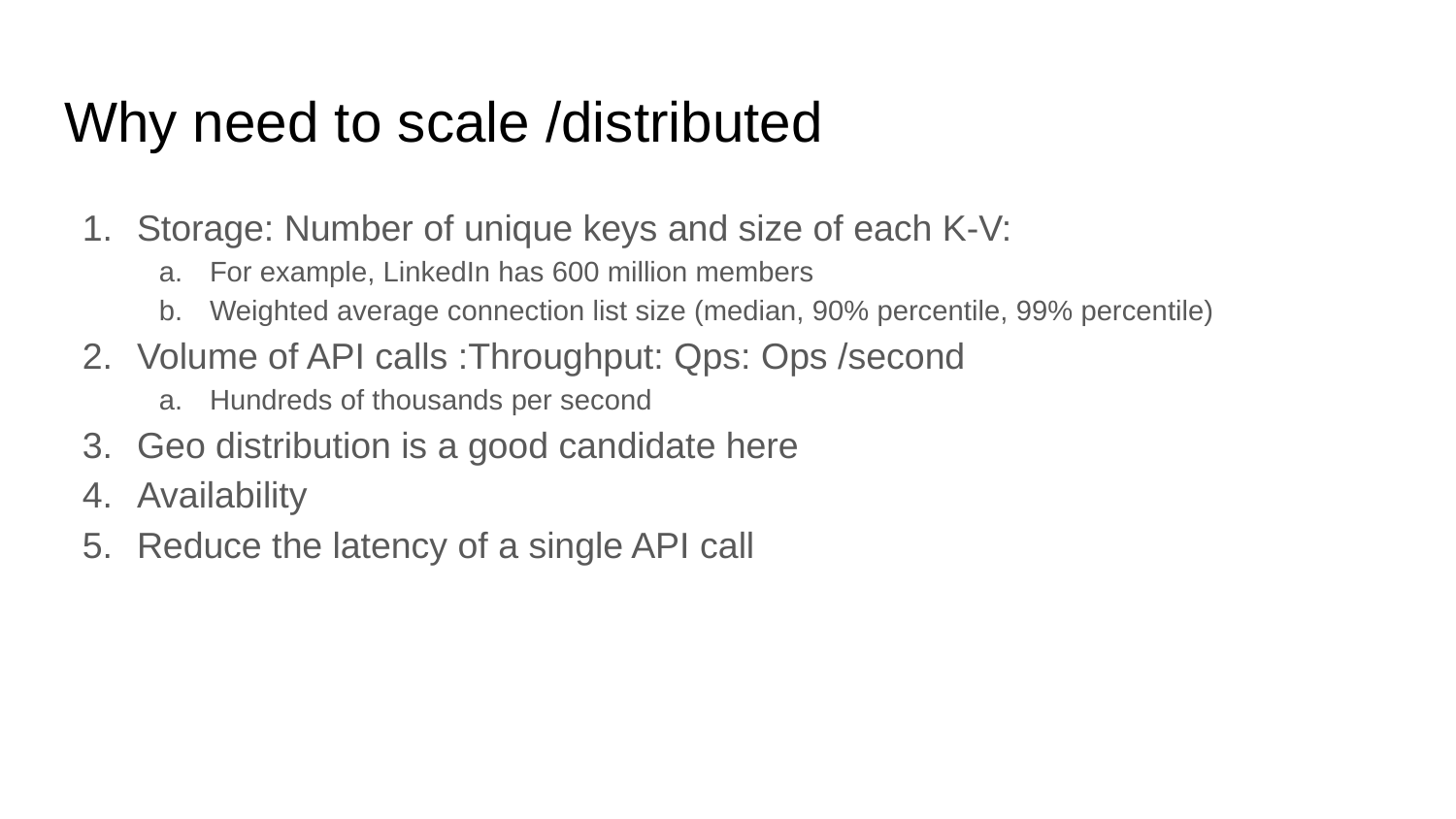

# Why need to scale /distributed
Storage: Number of unique keys and size of each K-V:
For example, LinkedIn has 600 million members
Weighted average connection list size (median, 90% percentile, 99% percentile)
Volume of API calls :Throughput: Qps: Ops /second
Hundreds of thousands per second
Geo distribution is a good candidate here
Availability
Reduce the latency of a single API call